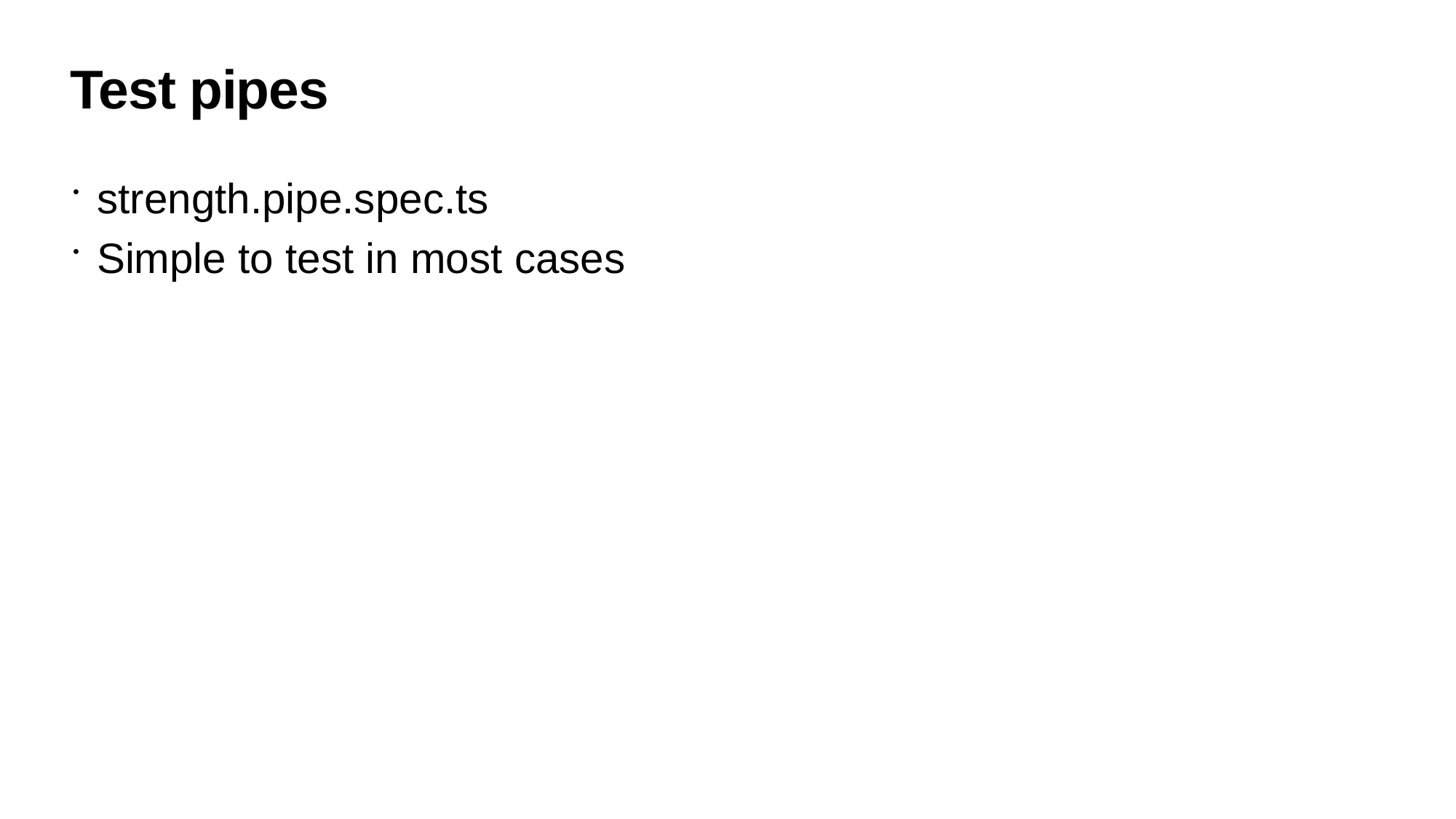

# Test pipes
strength.pipe.spec.ts
Simple to test in most cases